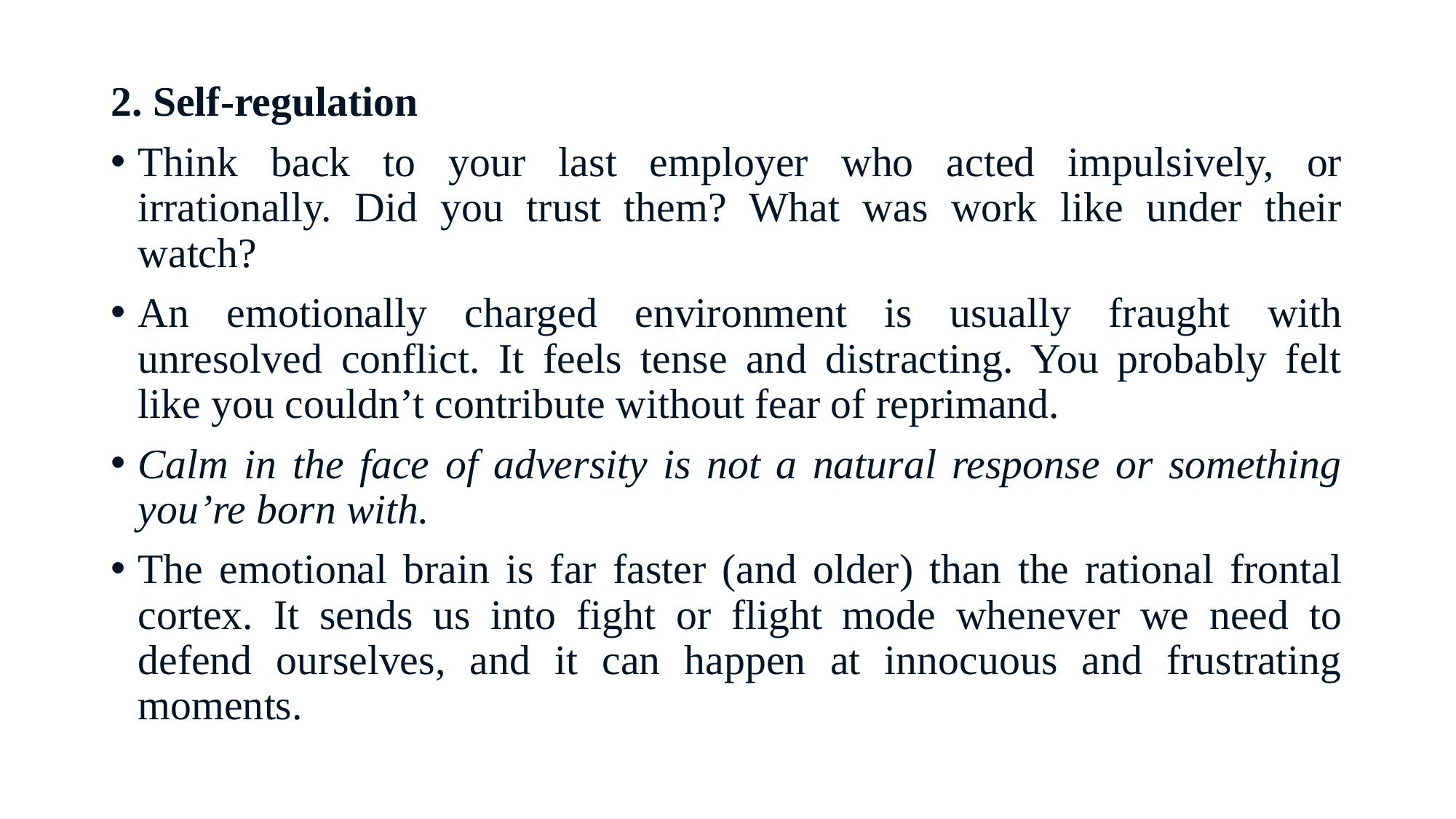

2. Self-regulation
Think back to your last employer who acted impulsively, or irrationally. Did you trust them? What was work like under their watch?
An emotionally charged environment is usually fraught with unresolved conflict. It feels tense and distracting. You probably felt like you couldn’t contribute without fear of reprimand.
Calm in the face of adversity is not a natural response or something you’re born with.
The emotional brain is far faster (and older) than the rational frontal cortex. It sends us into fight or flight mode whenever we need to defend ourselves, and it can happen at innocuous and frustrating moments.